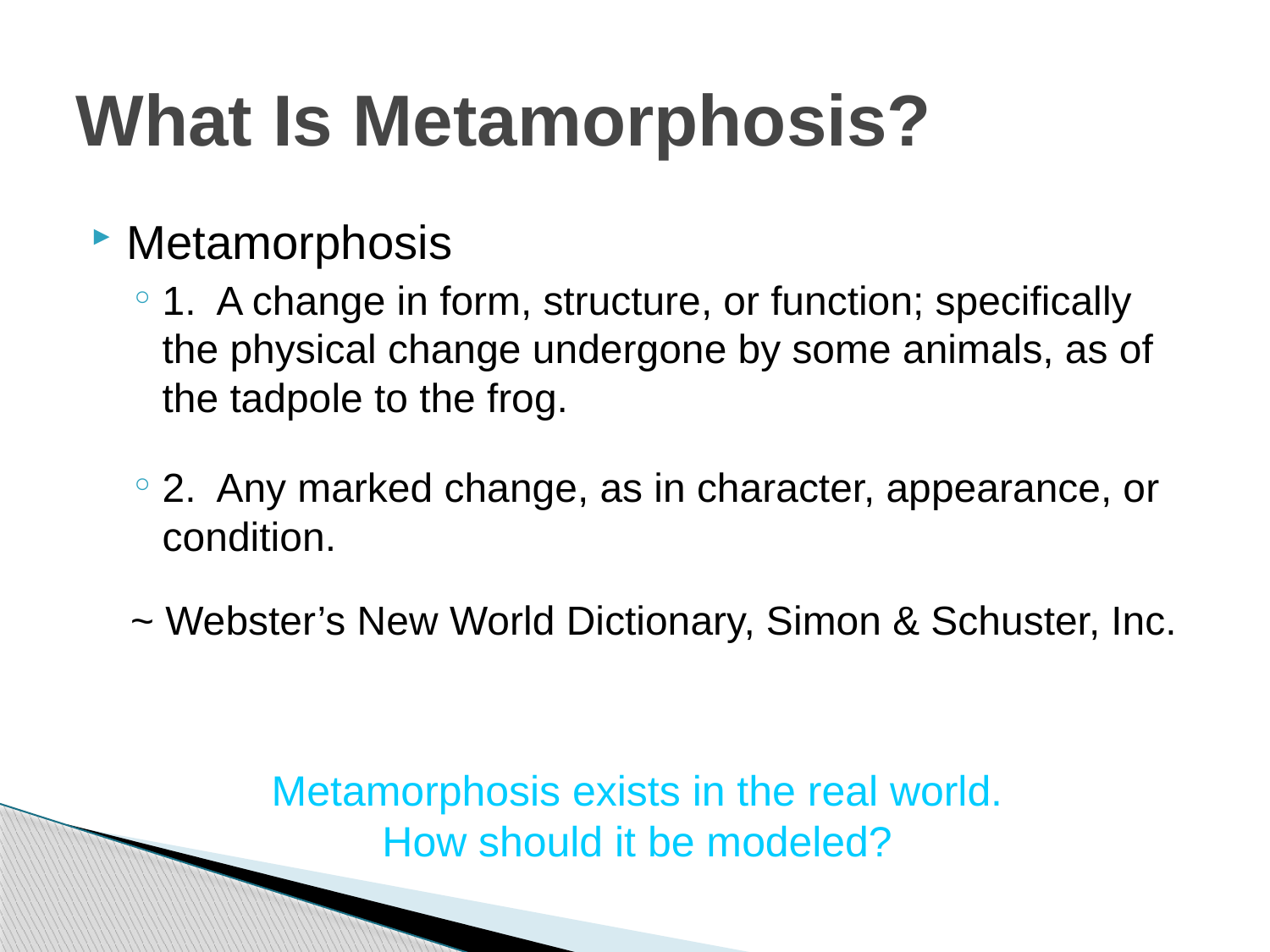

# What Is Metamorphosis?
Metamorphosis
1.  A change in form, structure, or function; specifically the physical change undergone by some animals, as of the tadpole to the frog.

2.  Any marked change, as in character, appearance, or condition.
~ Webster’s New World Dictionary, Simon & Schuster, Inc.
Metamorphosis exists in the real world.
How should it be modeled?